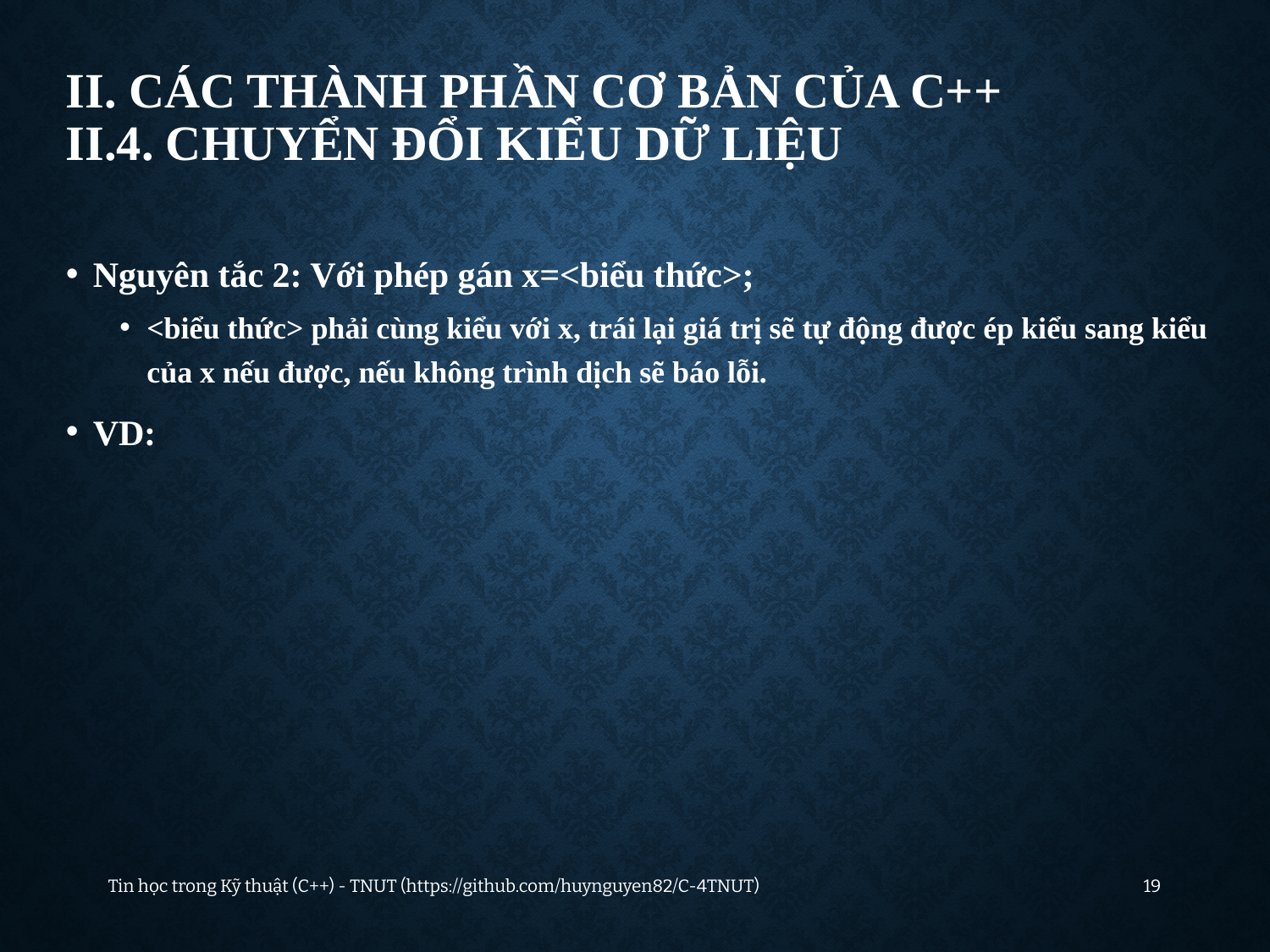

# II. CÁC THÀNH PHẦN CƠ BẢN CỦA C++ II.4. Chuyển đổi kiểu dữ liệu
Nguyên tắc 2: Với phép gán x=<biểu thức>;
<biểu thức> phải cùng kiểu với x, trái lại giá trị sẽ tự động được ép kiểu sang kiểu của x nếu được, nếu không trình dịch sẽ báo lỗi.
VD:

Tin học trong Kỹ thuật (C++) - TNUT (https://github.com/huynguyen82/C-4TNUT)
19